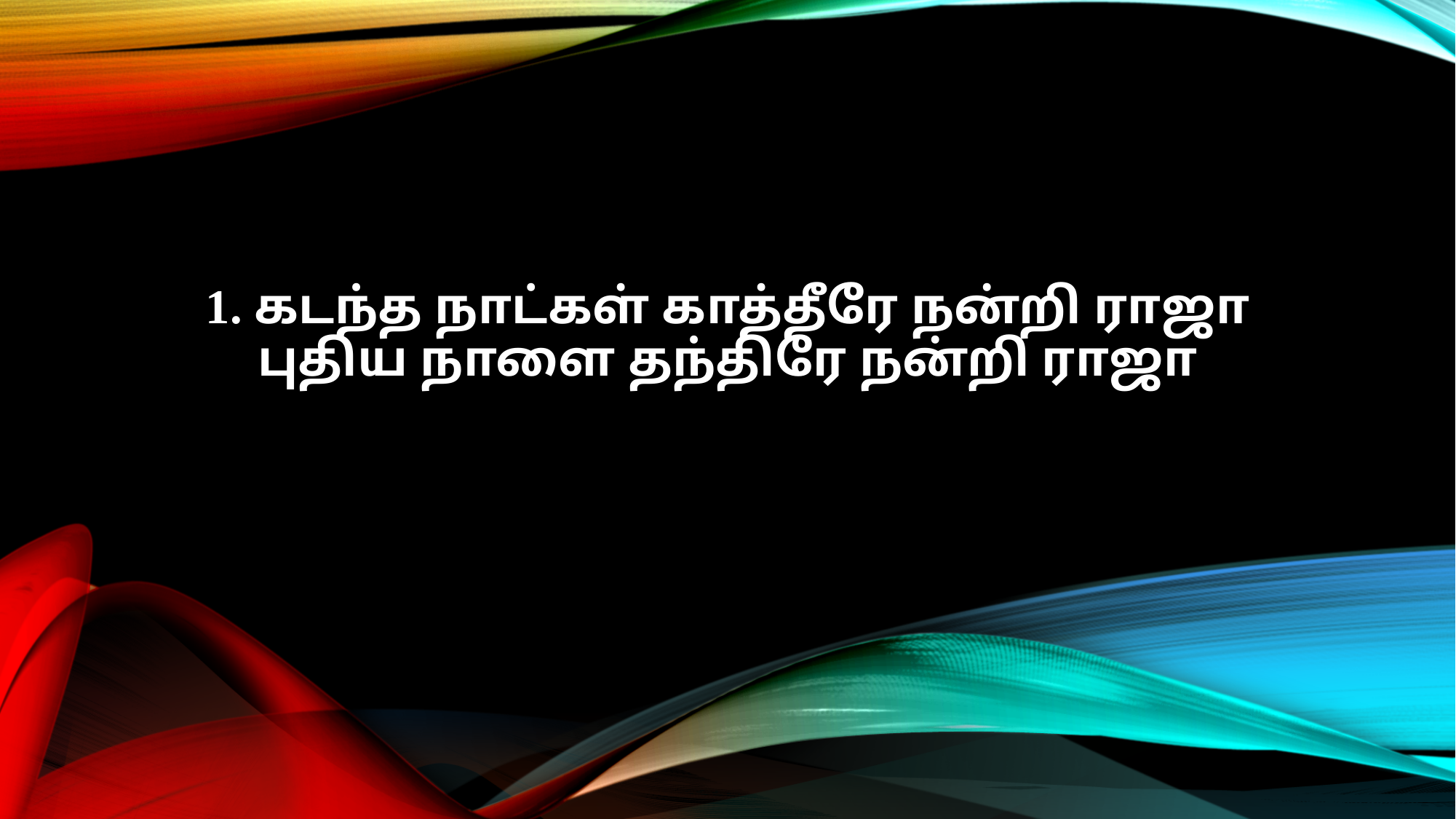

1. கடந்த நாட்கள் காத்தீரே நன்றி ராஜா
புதிய நாளை தந்திரே நன்றி ராஜா